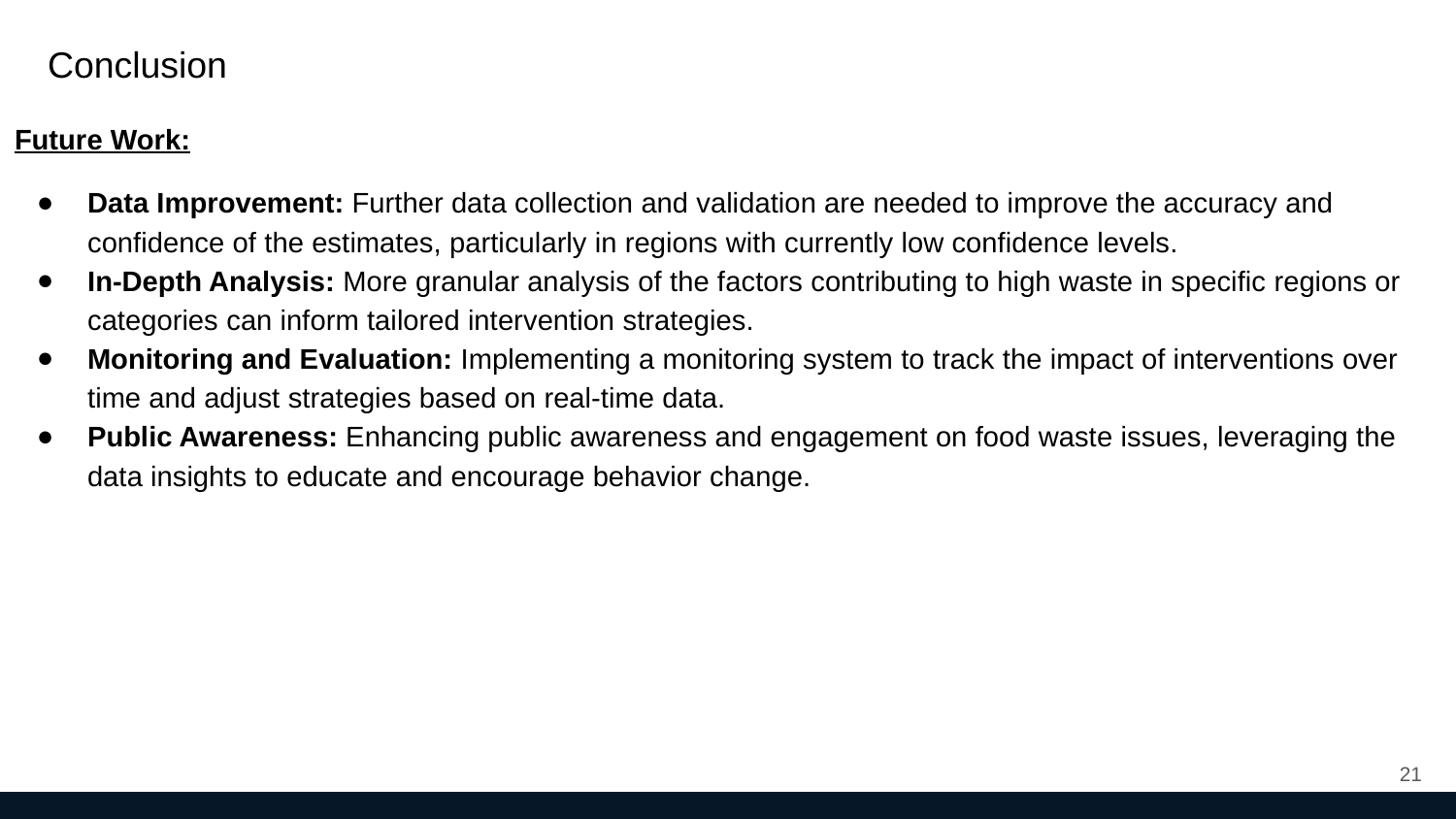

Conclusion
Future Work:
Data Improvement: Further data collection and validation are needed to improve the accuracy and confidence of the estimates, particularly in regions with currently low confidence levels.
In-Depth Analysis: More granular analysis of the factors contributing to high waste in specific regions or categories can inform tailored intervention strategies.
Monitoring and Evaluation: Implementing a monitoring system to track the impact of interventions over time and adjust strategies based on real-time data.
Public Awareness: Enhancing public awareness and engagement on food waste issues, leveraging the data insights to educate and encourage behavior change.
21